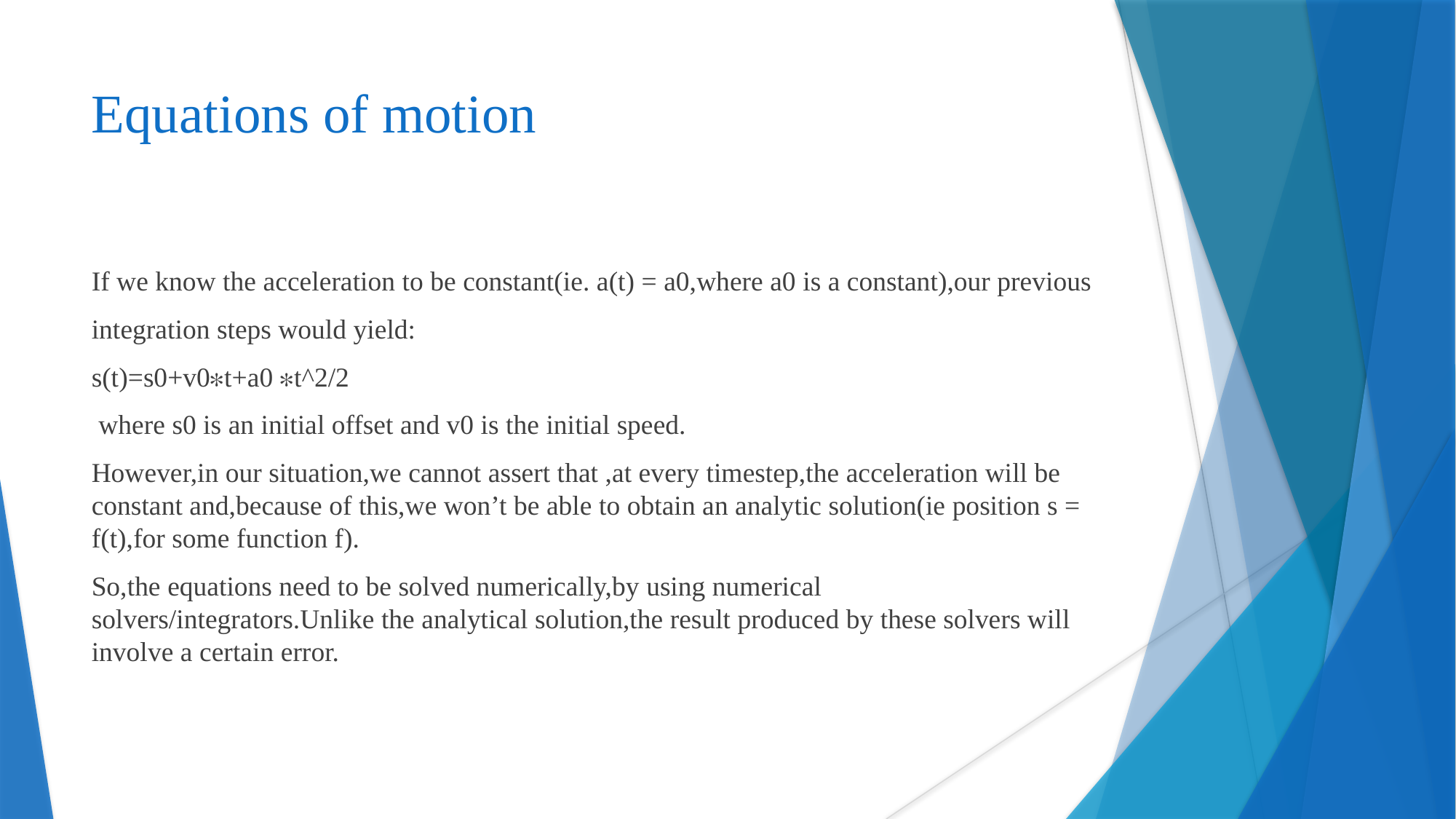

Equations of motion
If we know the acceleration to be constant(ie. a(t) = a0,where a0 is a constant),our previous
integration steps would yield:
s(t)=s0+v0∗t+a0 ∗t^2/2
 where s0 is an initial offset and v0 is the initial speed.
However,in our situation,we cannot assert that ,at every timestep,the acceleration will be constant and,because of this,we won’t be able to obtain an analytic solution(ie position s = f(t),for some function f).
So,the equations need to be solved numerically,by using numerical solvers/integrators.Unlike the analytical solution,the result produced by these solvers will involve a certain error.